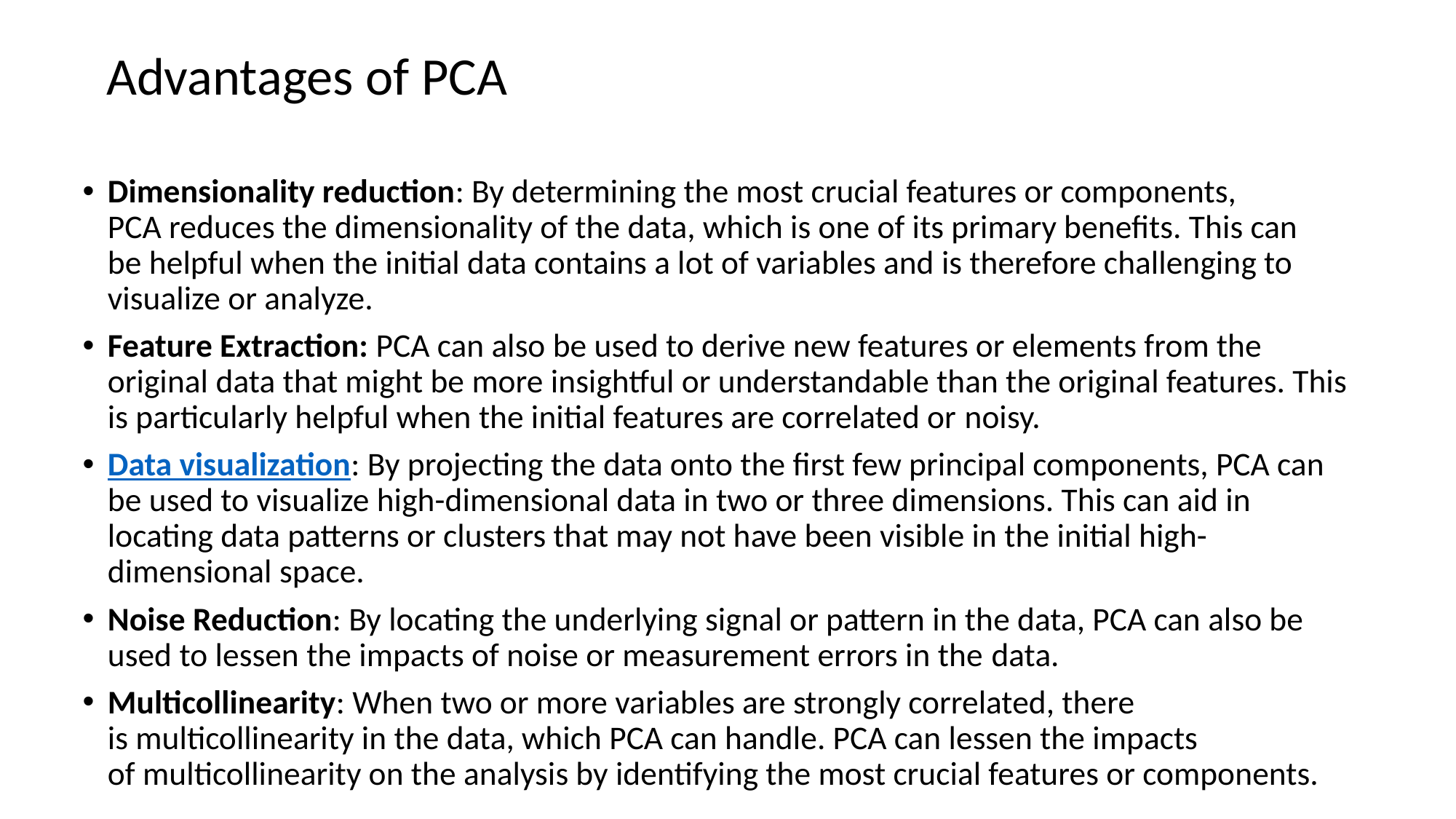

# Advantages of PCA

Dimensionality reduction: By determining the most crucial features or components, PCA reduces the dimensionality of the data, which is one of its primary benefits. This can be helpful when the initial data contains a lot of variables and is therefore challenging to visualize or analyze.
Feature Extraction: PCA can also be used to derive new features or elements from the original data that might be more insightful or understandable than the original features. This is particularly helpful when the initial features are correlated or noisy.
Data visualization: By projecting the data onto the first few principal components, PCA can be used to visualize high-dimensional data in two or three dimensions. This can aid in locating data patterns or clusters that may not have been visible in the initial high-dimensional space.
Noise Reduction: By locating the underlying signal or pattern in the data, PCA can also be used to lessen the impacts of noise or measurement errors in the data.
Multicollinearity: When two or more variables are strongly correlated, there is multicollinearity in the data, which PCA can handle. PCA can lessen the impacts of multicollinearity on the analysis by identifying the most crucial features or components.